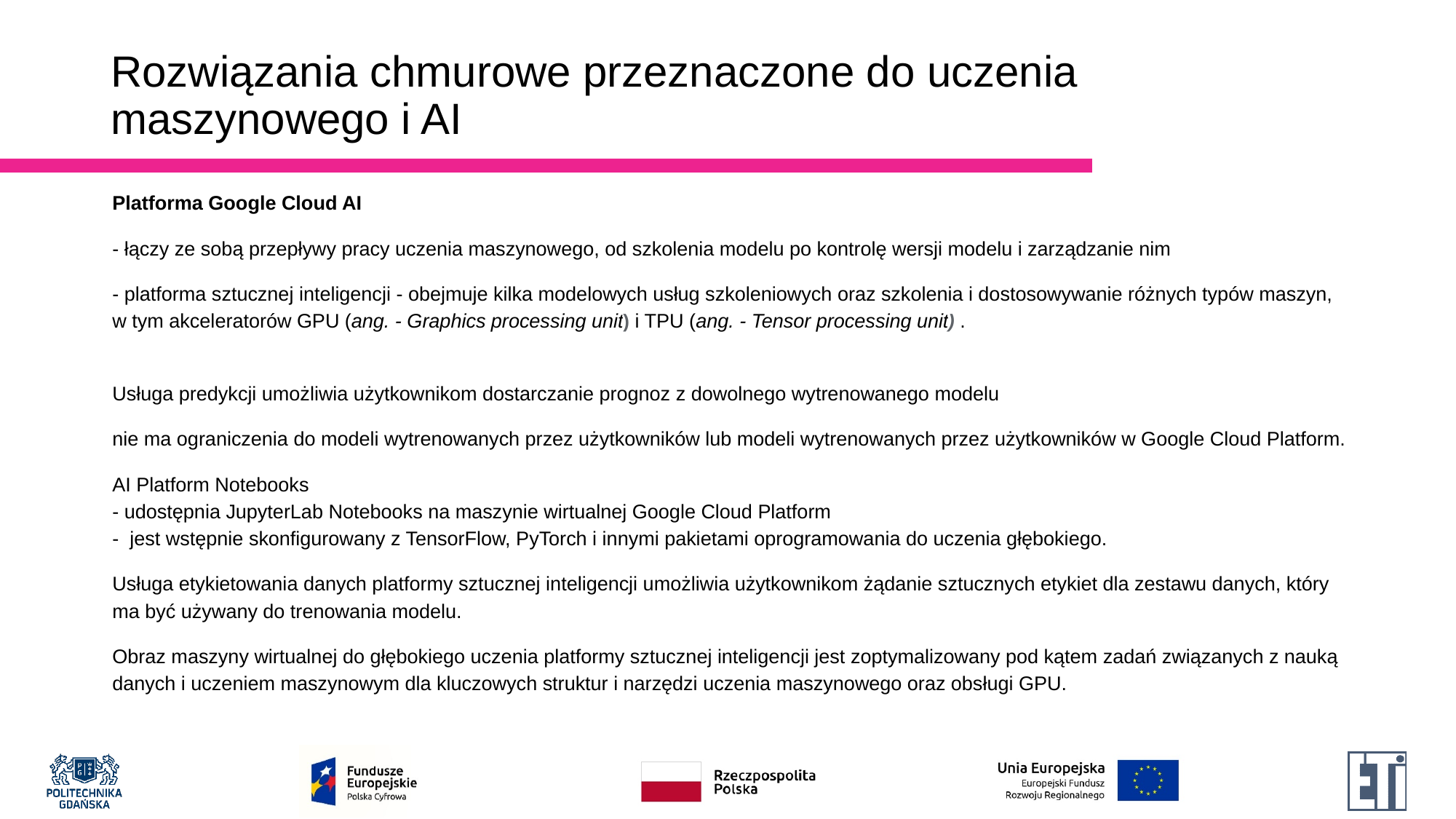

# Rozwiązania chmurowe przeznaczone do uczenia maszynowego i AI
Platforma Google Cloud AI
- łączy ze sobą przepływy pracy uczenia maszynowego, od szkolenia modelu po kontrolę wersji modelu i zarządzanie nim
- platforma sztucznej inteligencji - obejmuje kilka modelowych usług szkoleniowych oraz szkolenia i dostosowywanie różnych typów maszyn, w tym akceleratorów GPU (ang. - Graphics processing unit) i TPU (ang. - Tensor processing unit) .
Usługa predykcji umożliwia użytkownikom dostarczanie prognoz z dowolnego wytrenowanego modelu
nie ma ograniczenia do modeli wytrenowanych przez użytkowników lub modeli wytrenowanych przez użytkowników w Google Cloud Platform.
AI Platform Notebooks
- udostępnia JupyterLab Notebooks na maszynie wirtualnej Google Cloud Platform
-  jest wstępnie skonfigurowany z TensorFlow, PyTorch i innymi pakietami oprogramowania do uczenia głębokiego.
Usługa etykietowania danych platformy sztucznej inteligencji umożliwia użytkownikom żądanie sztucznych etykiet dla zestawu danych, który ma być używany do trenowania modelu.
Obraz maszyny wirtualnej do głębokiego uczenia platformy sztucznej inteligencji jest zoptymalizowany pod kątem zadań związanych z nauką danych i uczeniem maszynowym dla kluczowych struktur i narzędzi uczenia maszynowego oraz obsługi GPU.